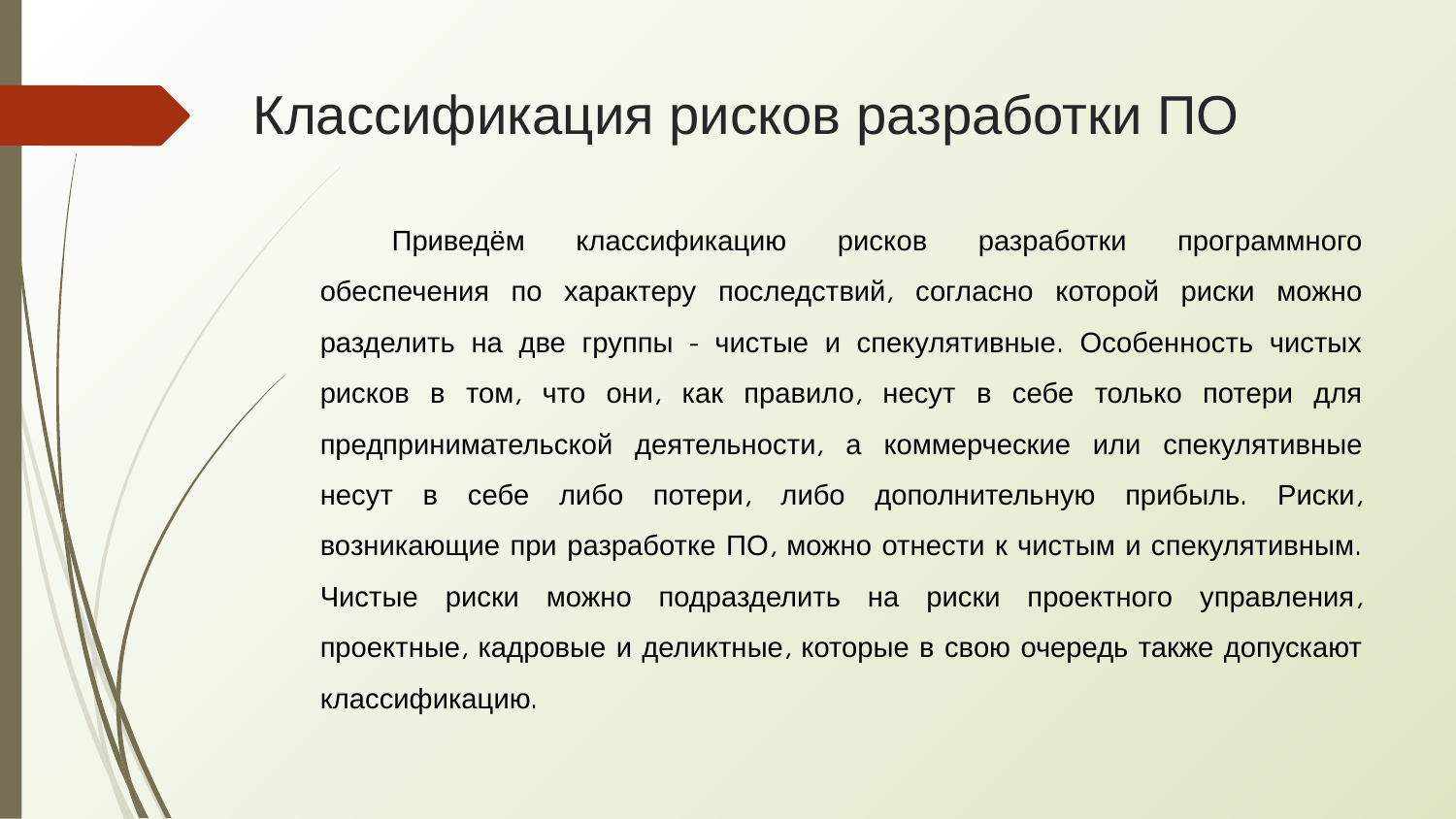

# Классификация рисков разработки ПО
Приведём классификацию рисков разработки программного обеспечения по характеру последствий, согласно которой риски можно разделить на две группы - чистые и спекулятивные. Особенность чистых рисков в том, что они, как правило, несут в себе только потери для предпринимательской деятельности, а коммерческие или спекулятивные несут в себе либо потери, либо дополнительную прибыль. Риски, возникающие при разработке ПО, можно отнести к чистым и спекулятивным. Чистые риски можно подразделить на риски проектного управления, проектные, кадровые и деликтные, которые в свою очередь также допускают классификацию.